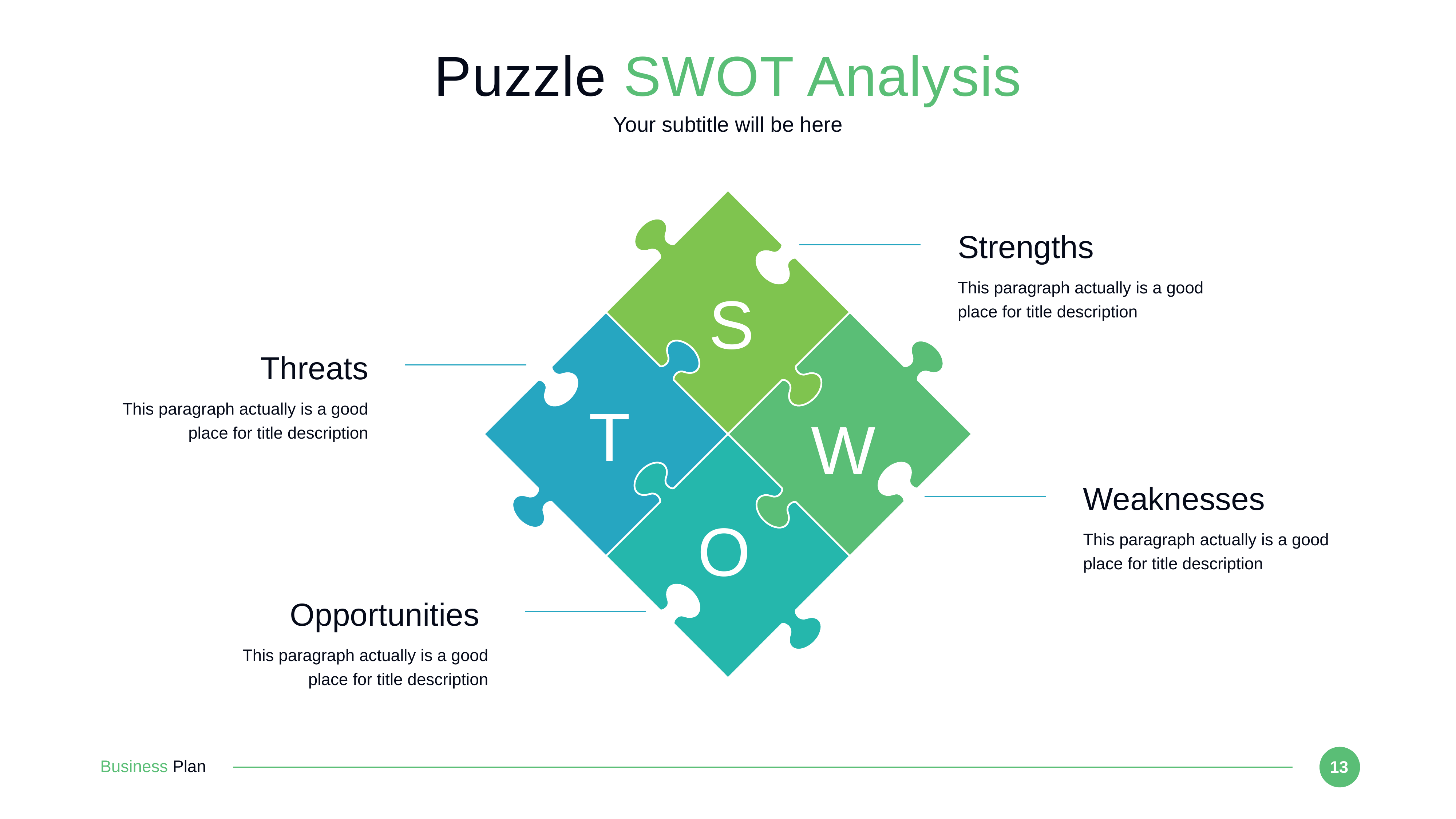

# Puzzle SWOT Analysis
Your subtitle will be here

Strengths
This paragraph actually is a good place for title description
S
Threats
This paragraph actually is a good place for title description
T
W
Weaknesses
This paragraph actually is a good place for title description
O
Opportunities
This paragraph actually is a good place for title description